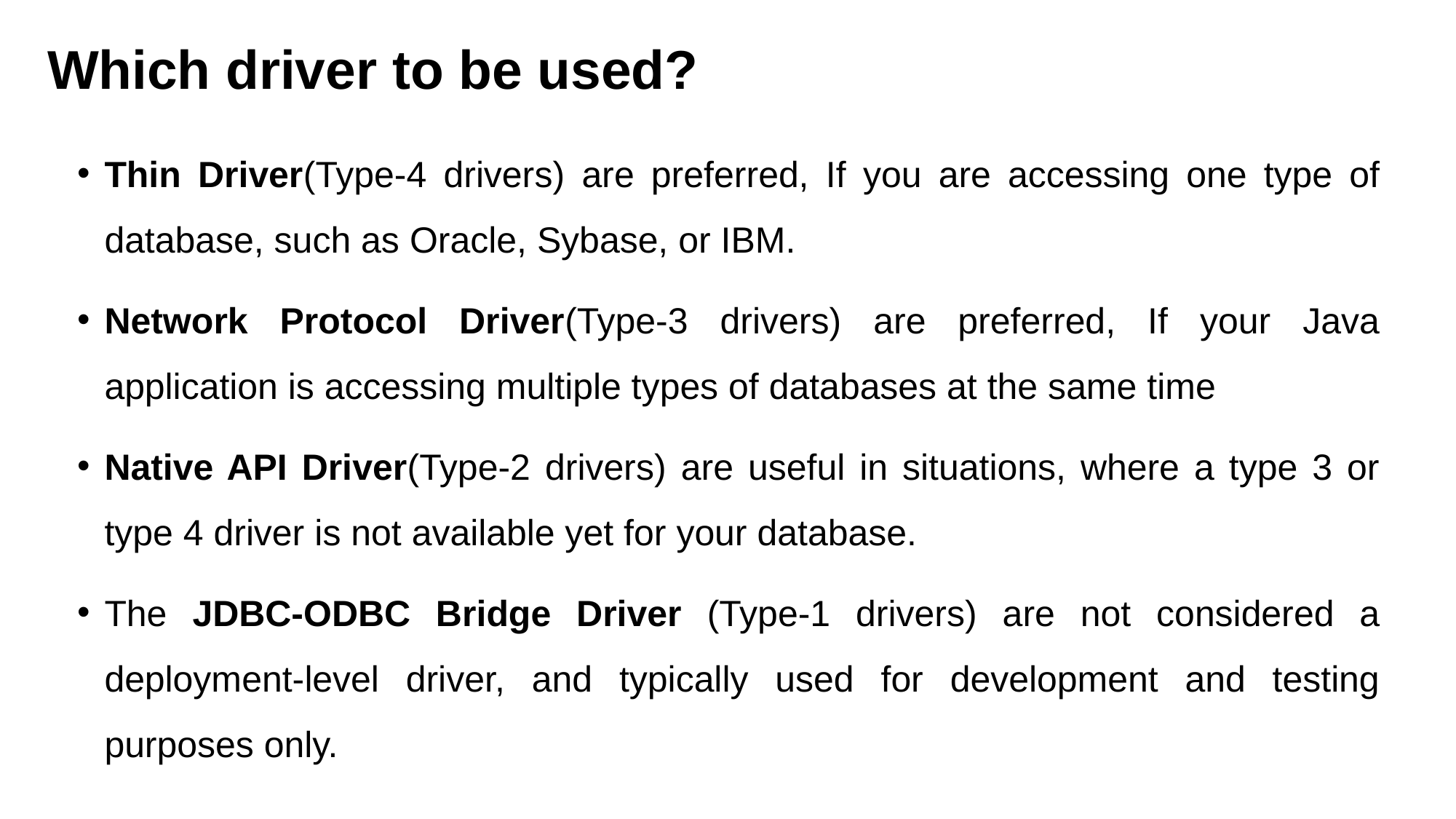

# Which driver to be used?
Thin Driver(Type-4 drivers) are preferred, If you are accessing one type of database, such as Oracle, Sybase, or IBM.
Network Protocol Driver(Type-3 drivers) are preferred, If your Java application is accessing multiple types of databases at the same time
Native API Driver(Type-2 drivers) are useful in situations, where a type 3 or type 4 driver is not available yet for your database.
The JDBC-ODBC Bridge Driver (Type-1 drivers) are not considered a deployment-level driver, and typically used for development and testing purposes only.